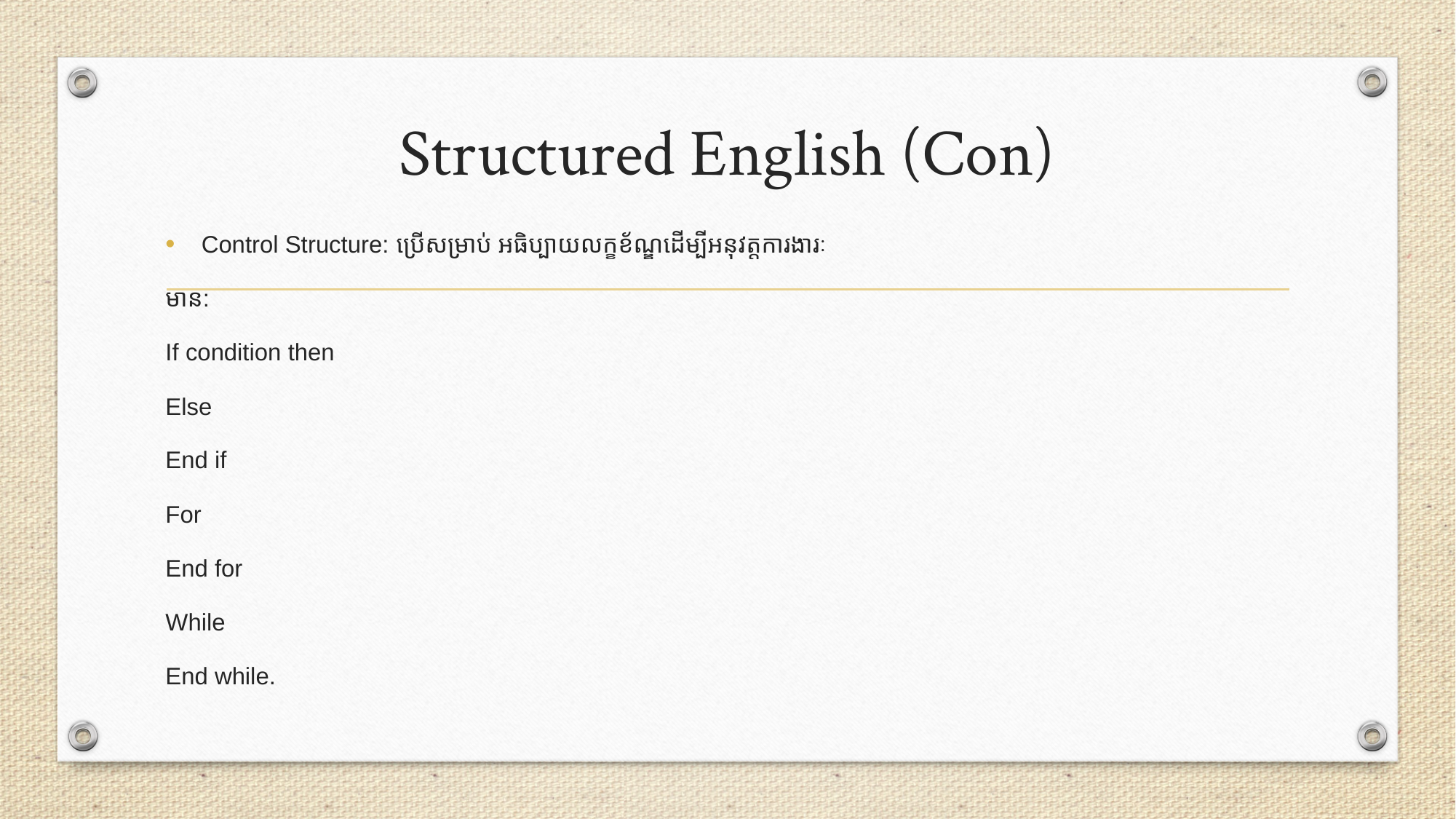

# Structured English (Con)
Control Structure: ប្រើសម្រាប់ អធិប្បាយលក្ខខ័ណ្ឌដើម្បីអនុវត្តការងារៈ
មាន:
If condition then
Else
End if
For
End for
While
End while.